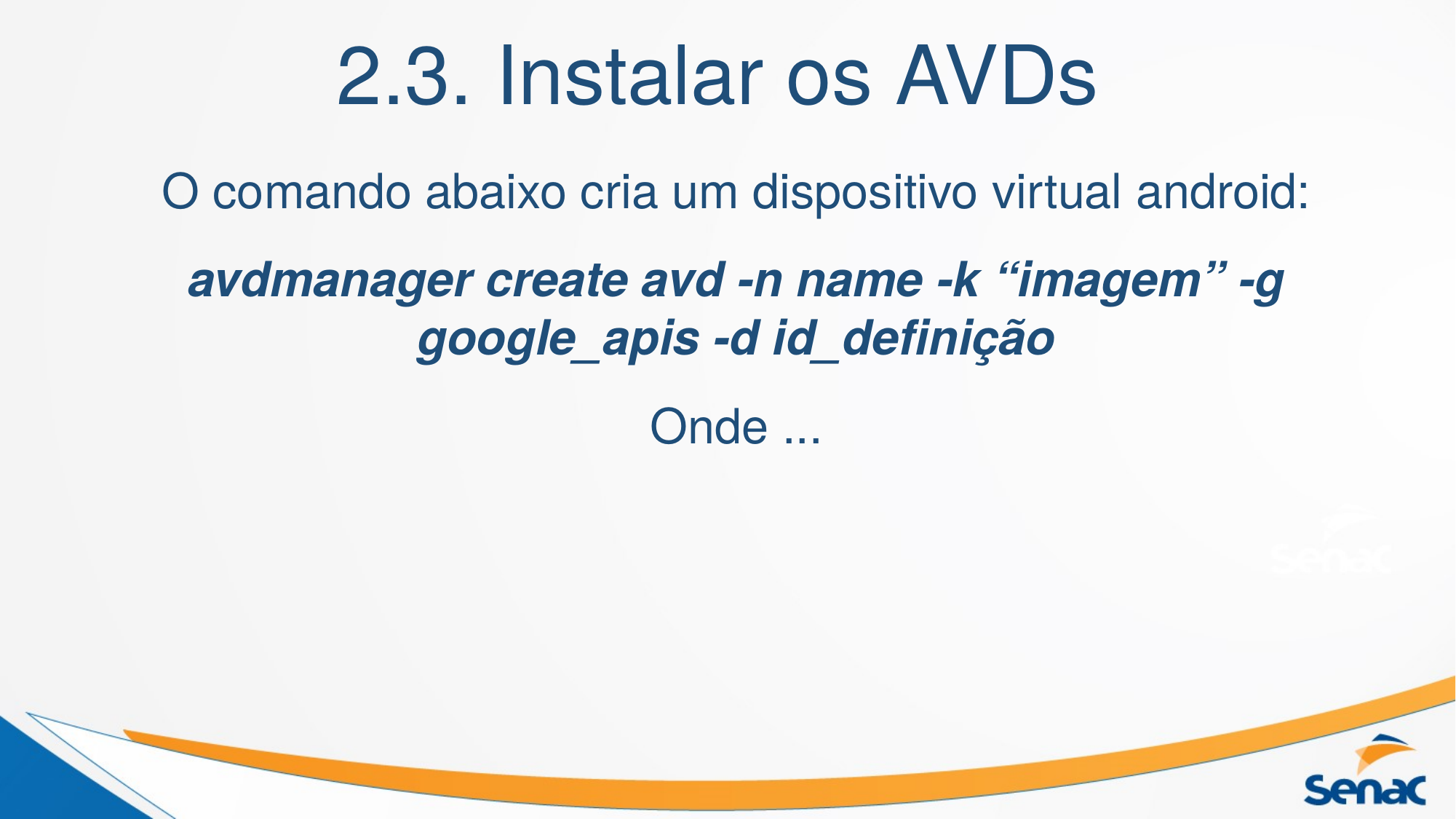

# 2.3. Instalar os AVDs
O comando abaixo cria um dispositivo virtual android:
avdmanager create avd -n name -k “imagem” -g google_apis -d id_definição
Onde ...